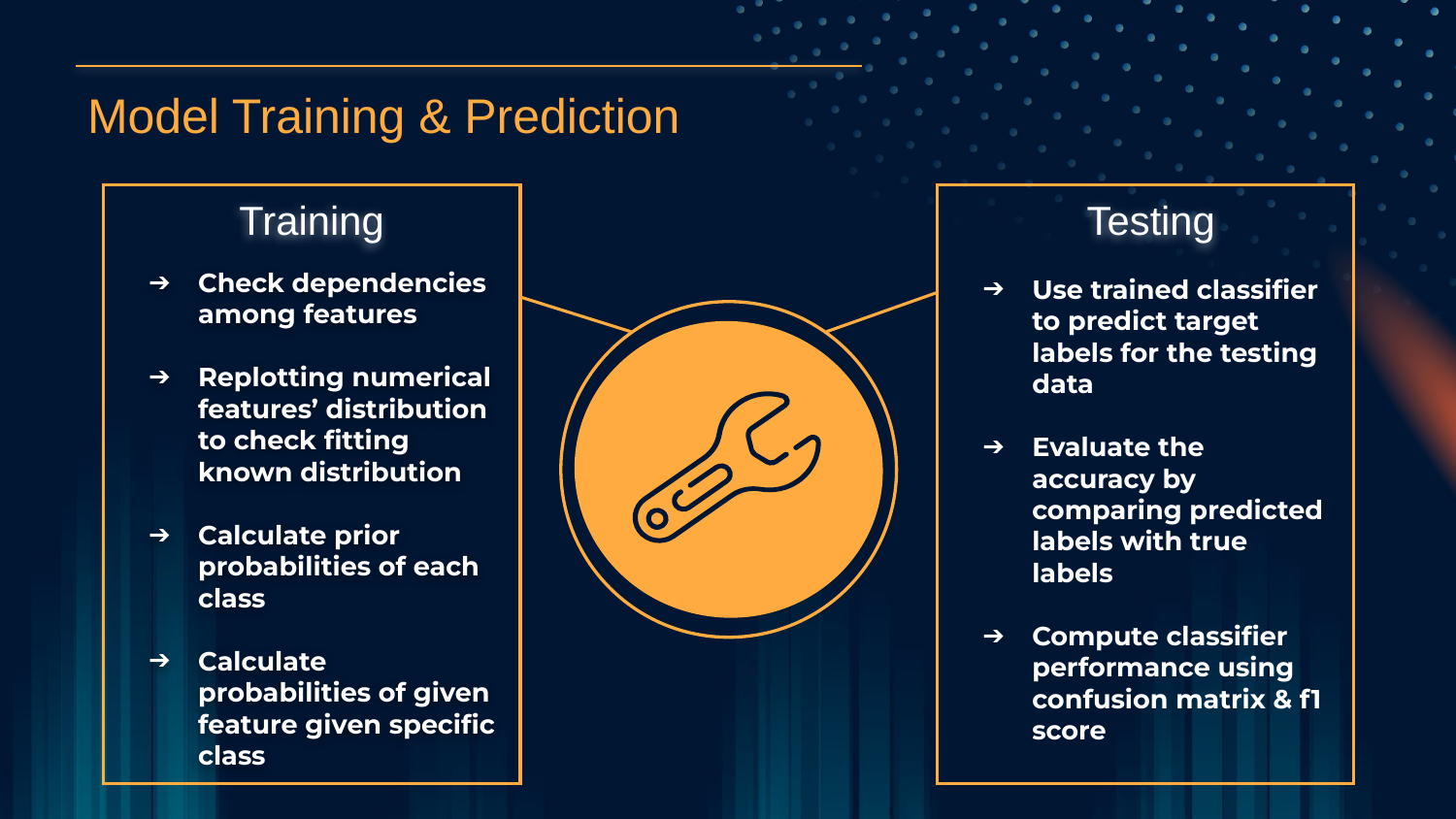

# Model Training & Prediction
Training
Testing

Check dependencies among features

Replotting numerical features’ distribution to check fitting known distribution

Calculate prior probabilities of each class

Calculate probabilities of given feature given specific class

Use trained classifier to predict target labels for the testing data

Evaluate the accuracy by comparing predicted labels with true labels

Compute classifier performance using confusion matrix & f1 score